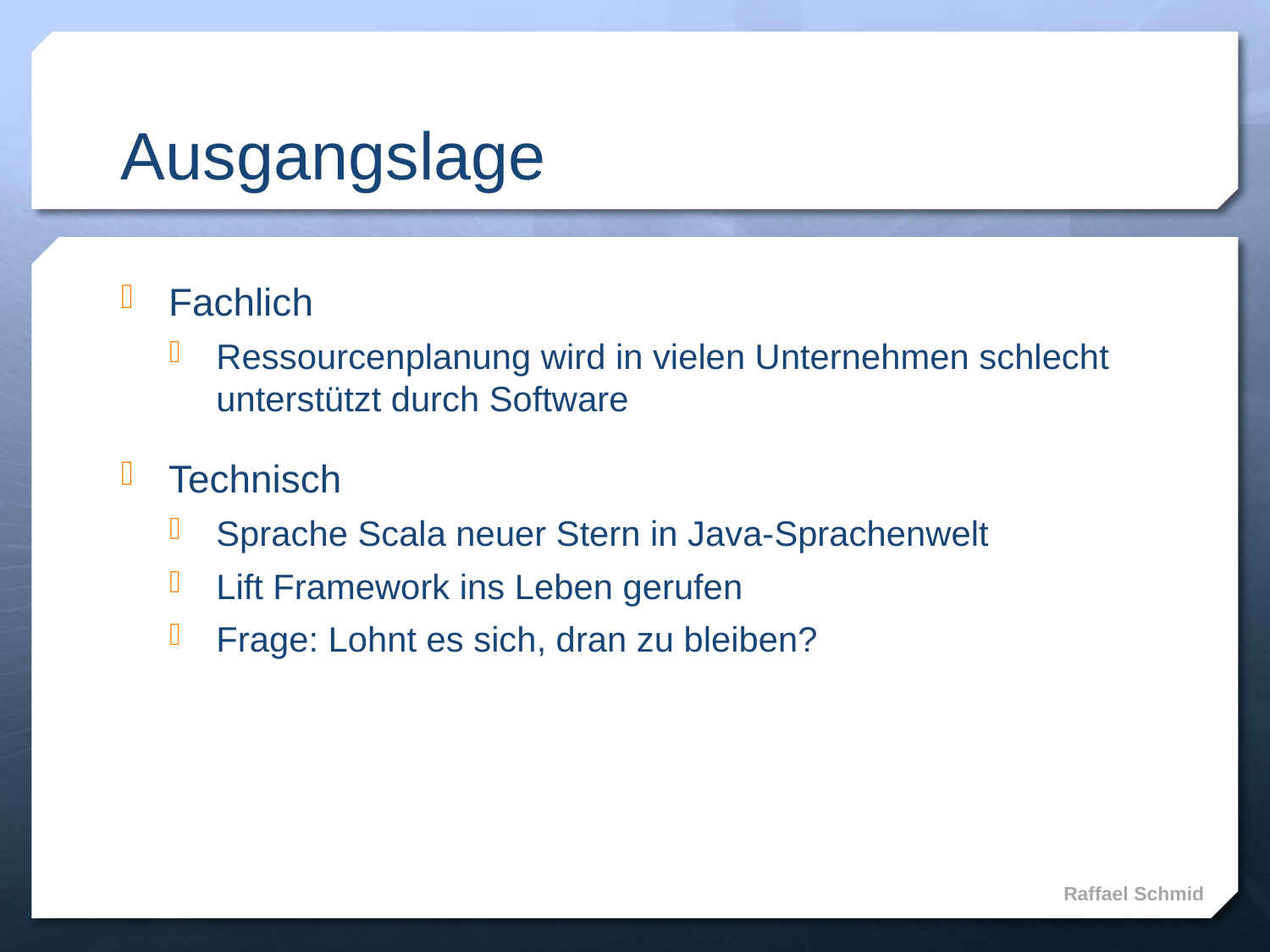

# Ausgangslage
Fachlich
Ressourcenplanung wird in vielen Unternehmen schlecht unterstützt durch Software
Technisch
Sprache Scala neuer Stern in Java-Sprachenwelt
Lift Framework ins Leben gerufen
Frage: Lohnt es sich, dran zu bleiben?
Raffael Schmid